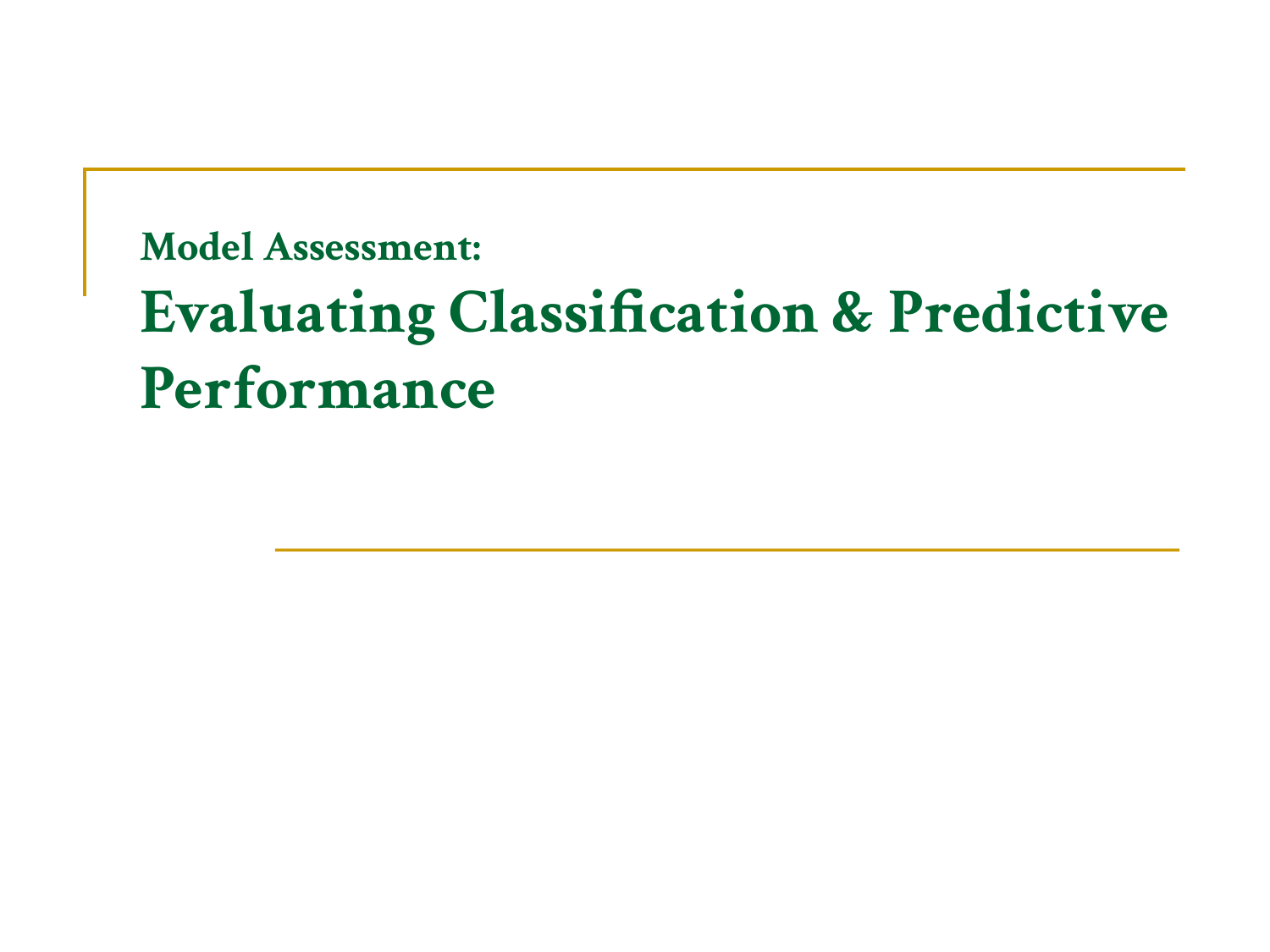

# Model Assessment: Evaluating Classification & Predictive Performance